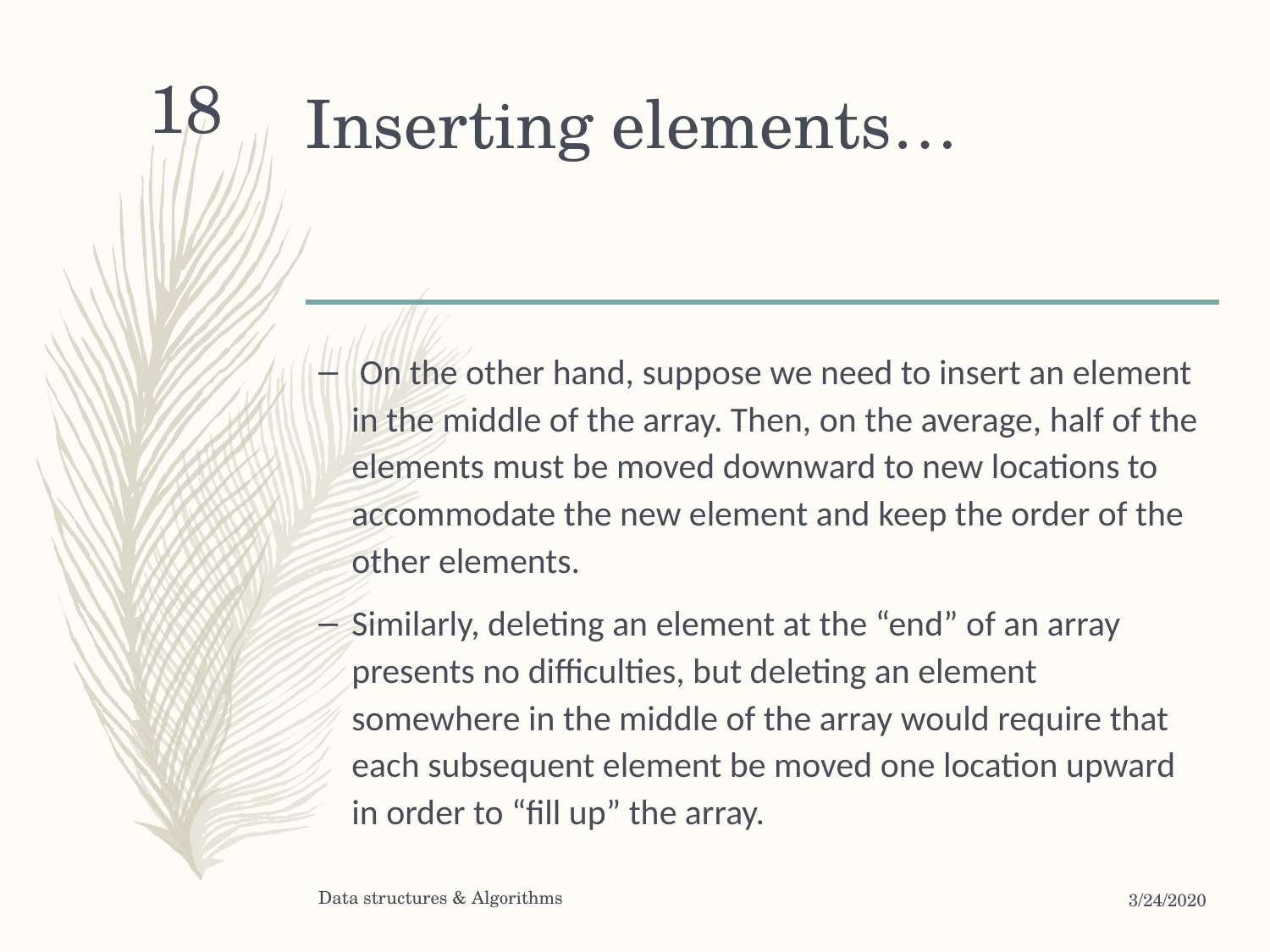

# Inserting elements…
18
 On the other hand, suppose we need to insert an element in the middle of the array. Then, on the average, half of the elements must be moved downward to new locations to accommodate the new element and keep the order of the other elements.
Similarly, deleting an element at the “end” of an array presents no difficulties, but deleting an element somewhere in the middle of the array would require that each subsequent element be moved one location upward in order to “fill up” the array.

Data structures & Algorithms
3/24/2020